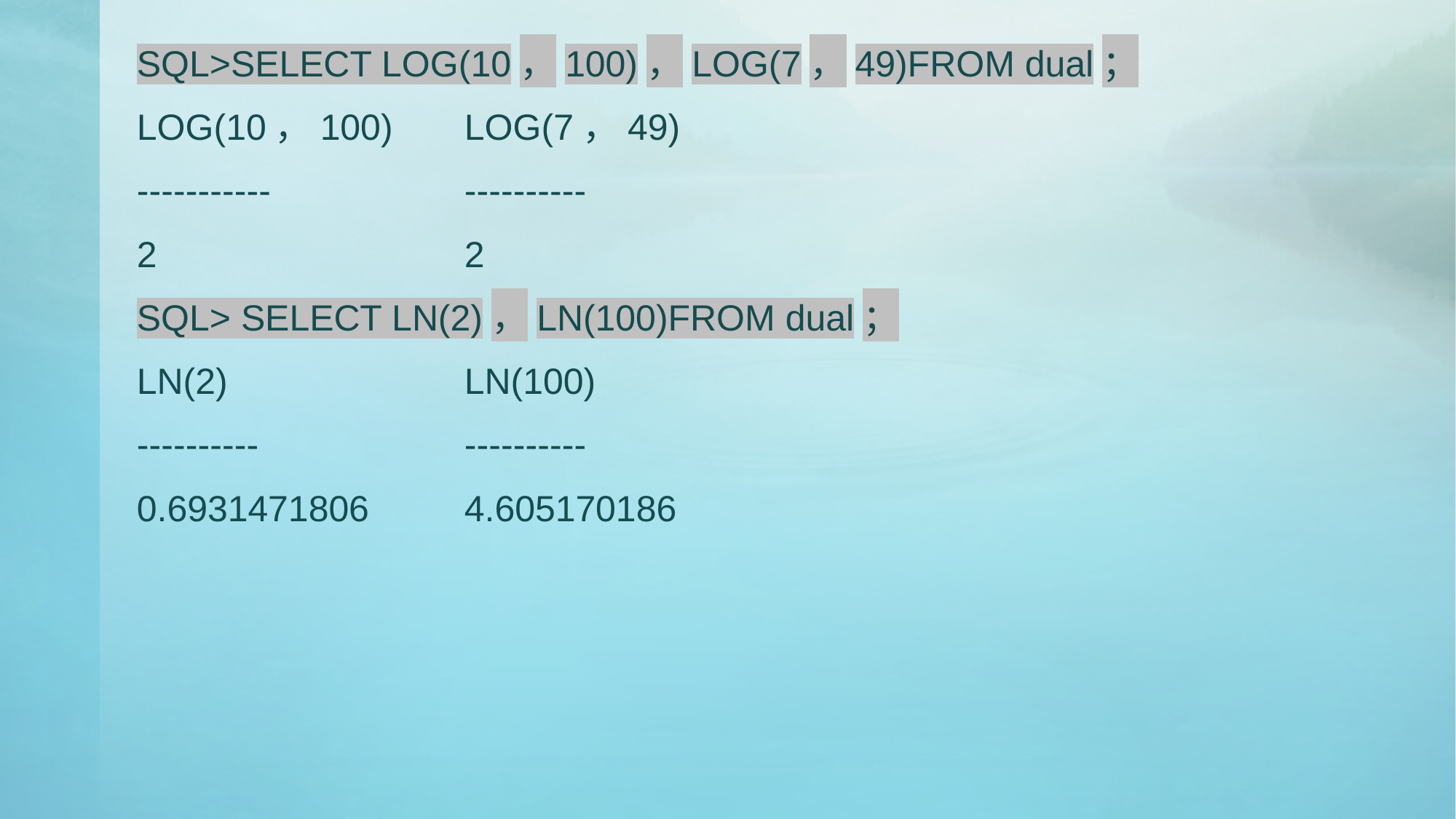

SQL>SELECT LOG(10，100)，LOG(7，49)FROM dual；
LOG(10，100)	LOG(7，49)
-----------		----------
2			2
SQL> SELECT LN(2)，LN(100)FROM dual；
LN(2)			LN(100)
----------		----------
0.6931471806	4.605170186